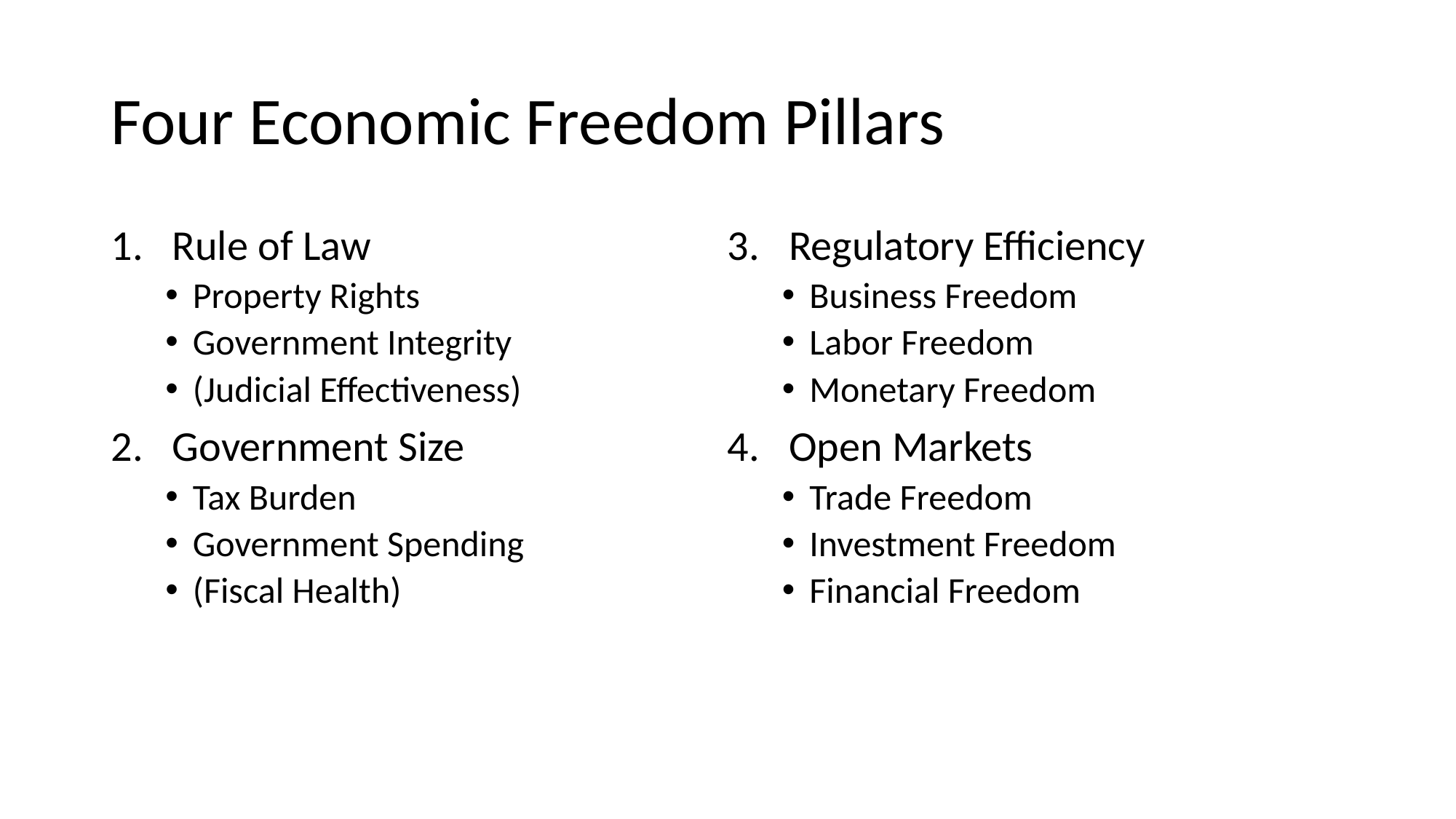

# Four Economic Freedom Pillars
Rule of Law
Property Rights
Government Integrity
(Judicial Effectiveness)
Government Size
Tax Burden
Government Spending
(Fiscal Health)

Regulatory Efficiency
Business Freedom
Labor Freedom
Monetary Freedom
Open Markets
Trade Freedom
Investment Freedom
Financial Freedom